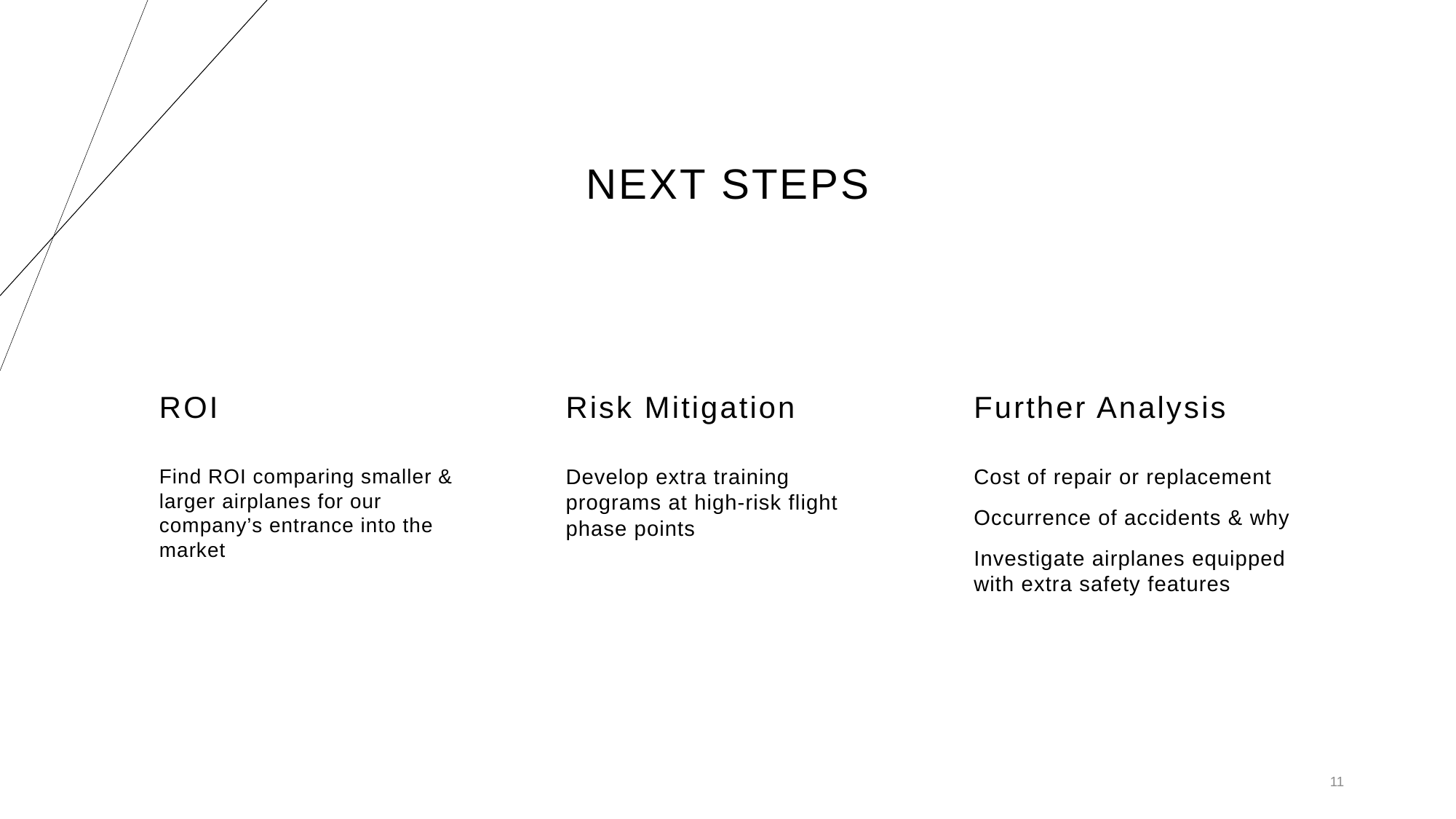

# Next Steps
ROI
Risk Mitigation
Further Analysis
Develop extra training programs at high-risk flight phase points
Cost of repair or replacement
Occurrence of accidents & why
Investigate airplanes equipped with extra safety features
Find ROI comparing smaller & larger airplanes for our company’s entrance into the market
11